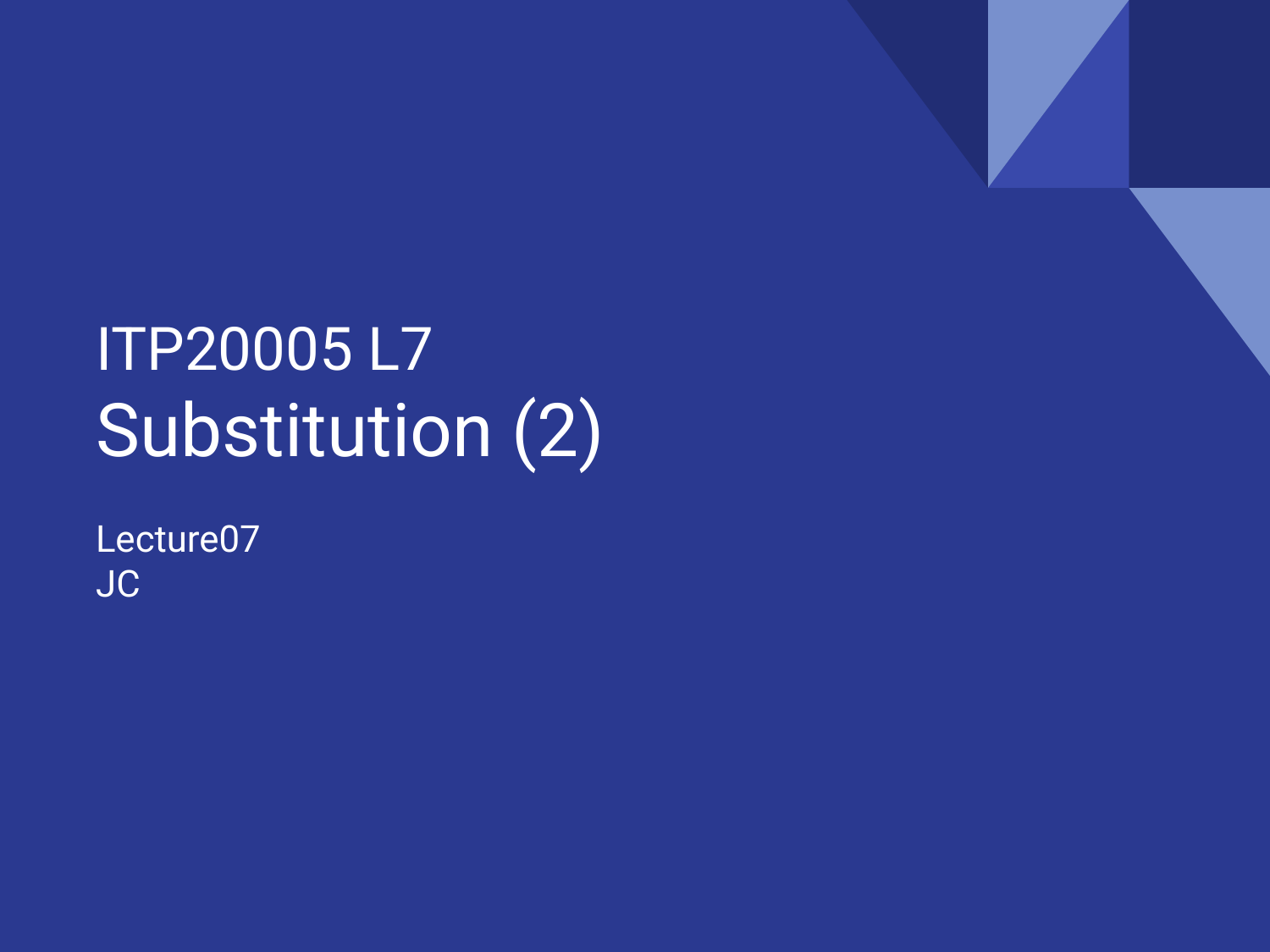

# ITP20005 L7
Substitution (2)
Lecture07
JC